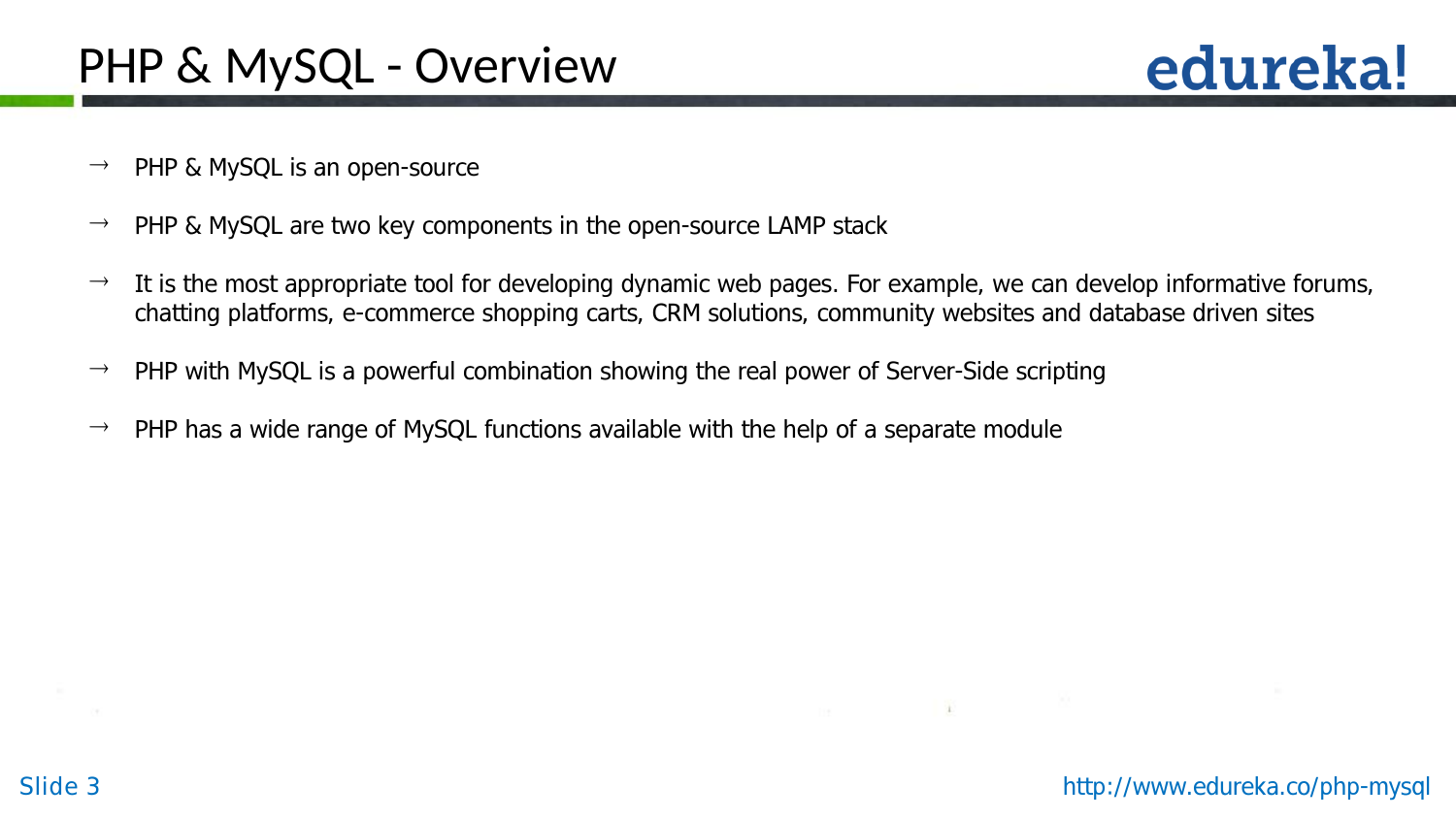

PHP & MySQL - Overview
PHP & MySQL is an open-source

PHP & MySQL are two key components in the open-source LAMP stack

It is the most appropriate tool for developing dynamic web pages. For example, we can develop informative forums, chatting platforms, e-commerce shopping carts, CRM solutions, community websites and database driven sites

PHP with MySQL is a powerful combination showing the real power of Server-Side scripting

PHP has a wide range of MySQL functions available with the help of a separate module